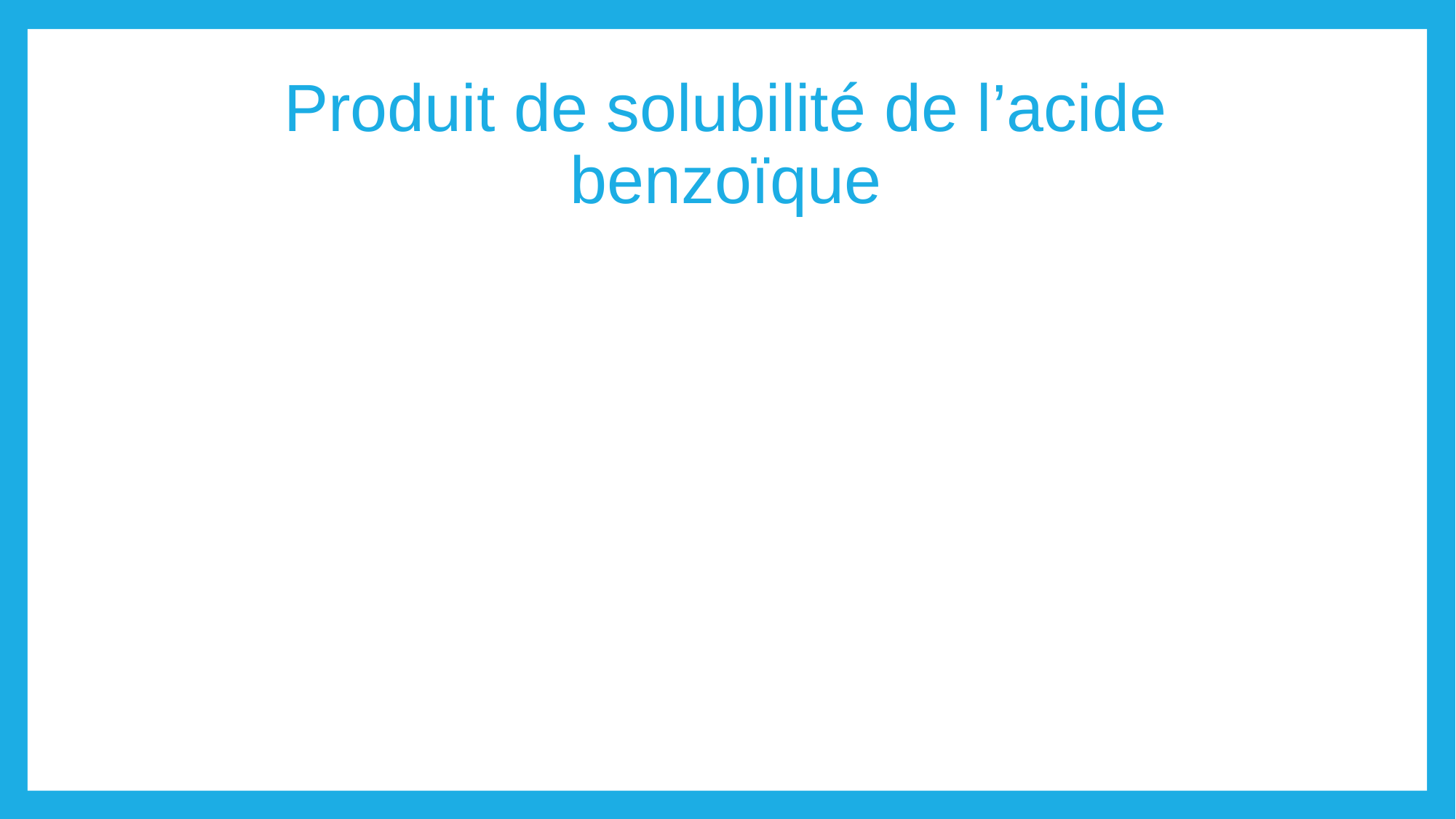

# Produit de solubilité de l’acide benzoïque